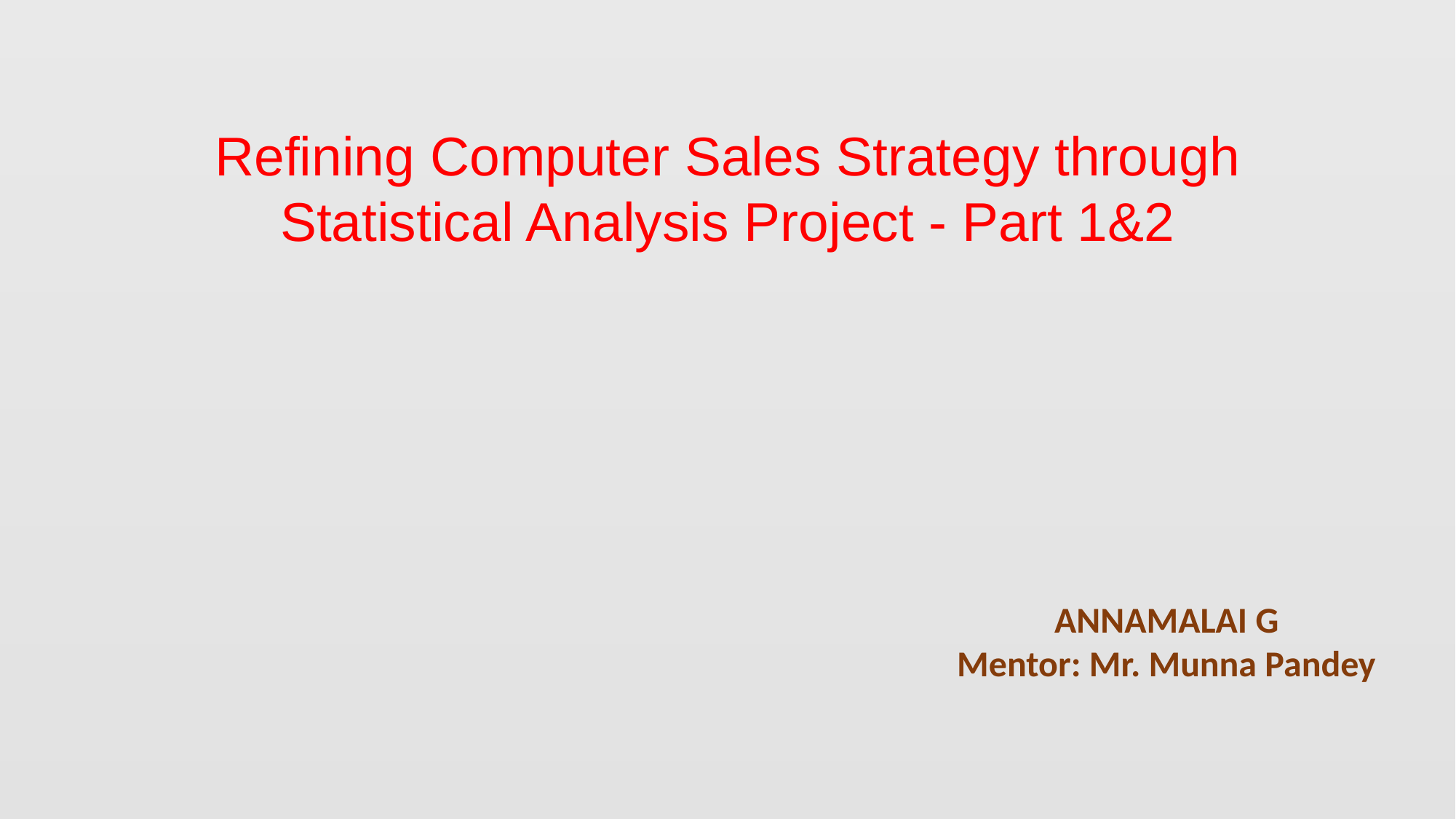

Refining Computer Sales Strategy through Statistical Analysis Project - Part 1&2
ANNAMALAI G
Mentor: Mr. Munna Pandey